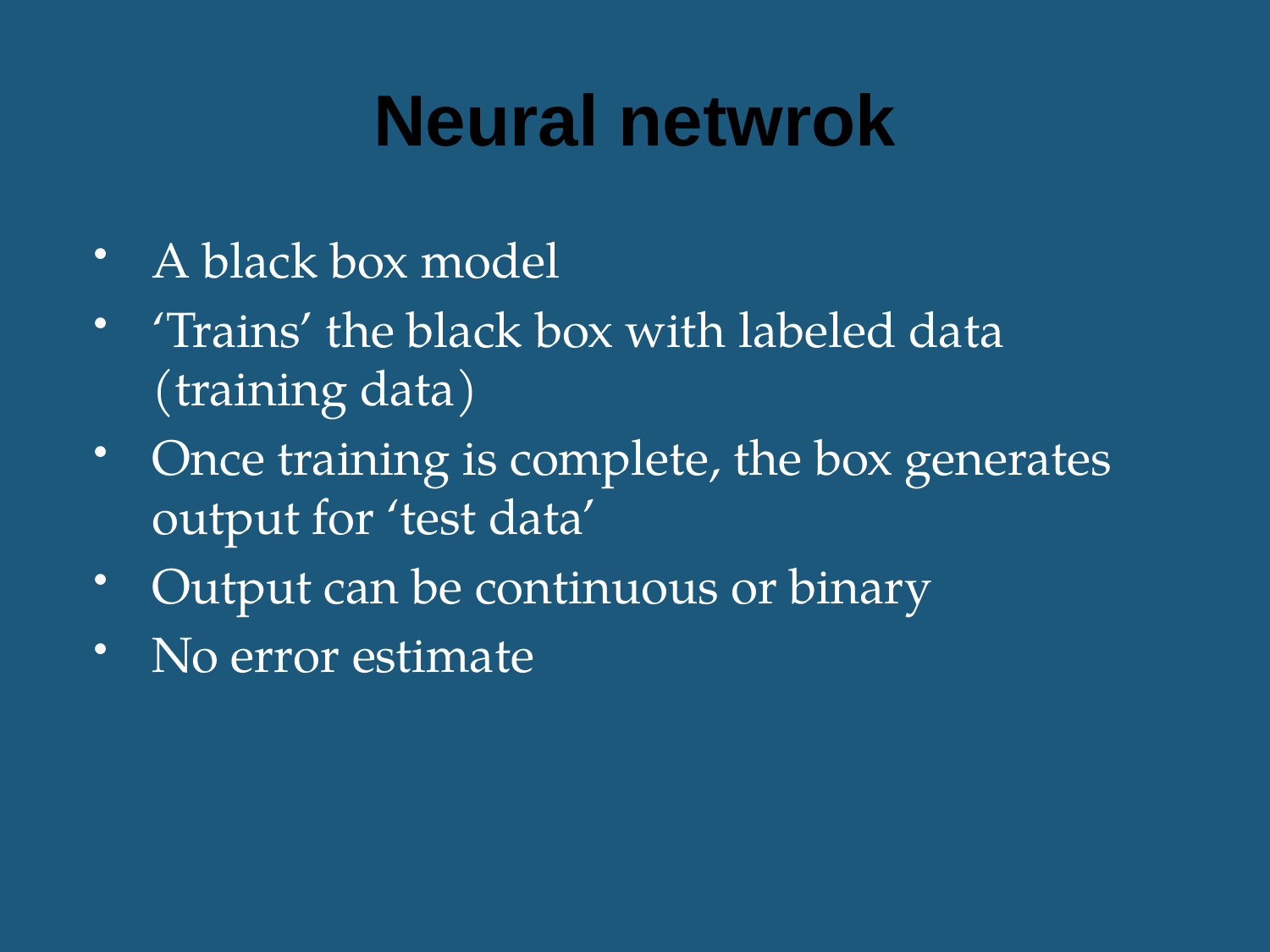

# Neural netwrok
A black box model
‘Trains’ the black box with labeled data (training data)
Once training is complete, the box generates output for ‘test data’
Output can be continuous or binary
No error estimate